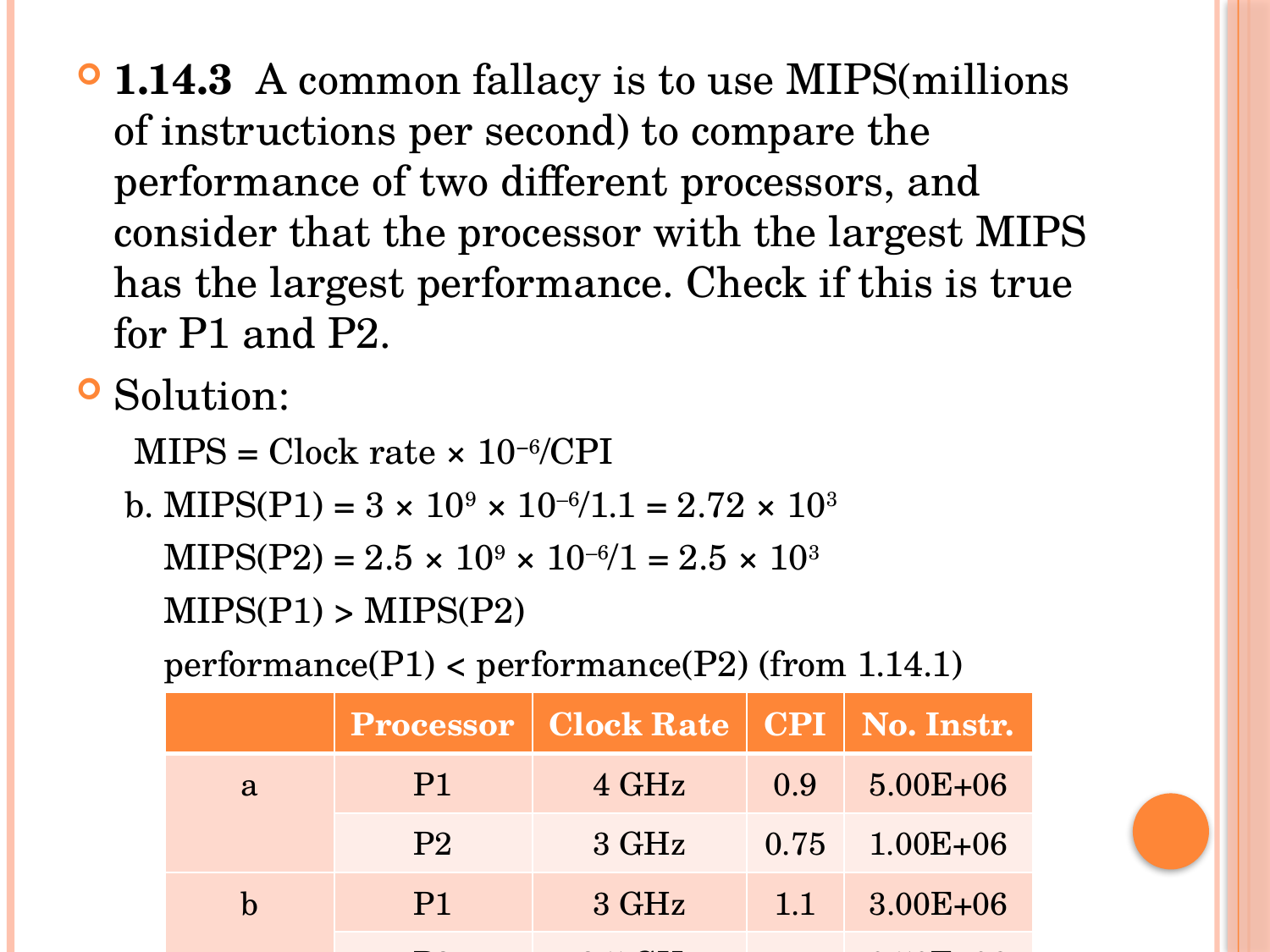

1.14.3  A common fallacy is to use MIPS(millions of instructions per second) to compare the performance of two different processors, and consider that the processor with the largest MIPS has the largest performance. Check if this is true for P1 and P2.
Solution:
      MIPS = Clock rate × 10−6/CPI
     b. MIPS(P1) = 3 × 109 × 10–6/1.1 = 2.72 × 103
         MIPS(P2) = 2.5 × 109 × 10–6/1 = 2.5 × 103
         MIPS(P1) > MIPS(P2)
         performance(P1) < performance(P2) (from 1.14.1)
|  | Processor | Clock Rate | CPI | No. Instr. |
| --- | --- | --- | --- | --- |
| a | P1 | 4 GHz | 0.9 | 5.00E+06 |
|  | P2 | 3 GHz | 0.75 | 1.00E+06 |
| b | P1 | 3 GHz | 1.1 | 3.00E+06 |
|  | P2 | 2.5 GHz |  | 0.50E+06 |